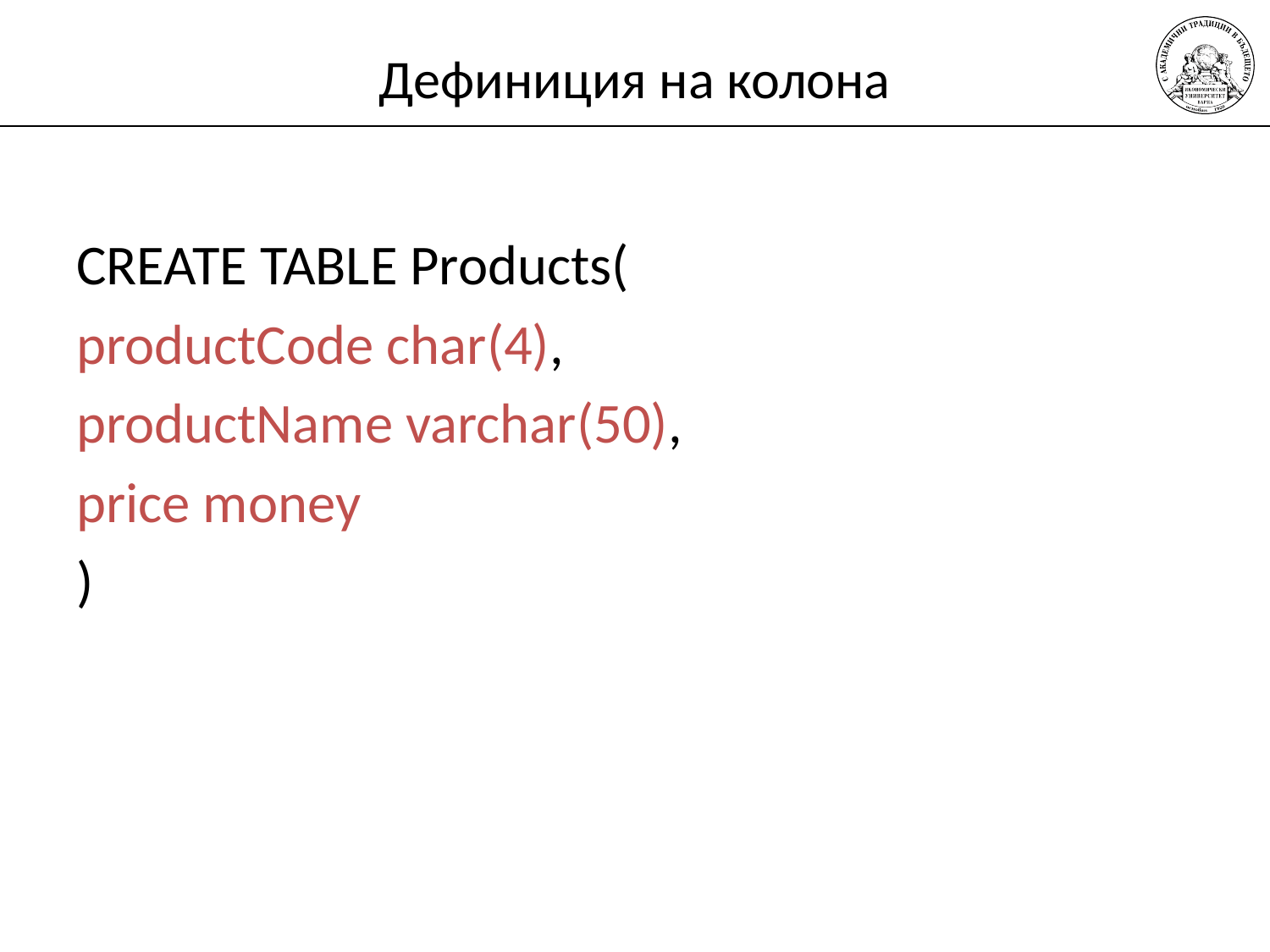

# Дефиниция на колона
CREATE TABLE Products(
productCode char(4),
productName varchar(50),
price money
)